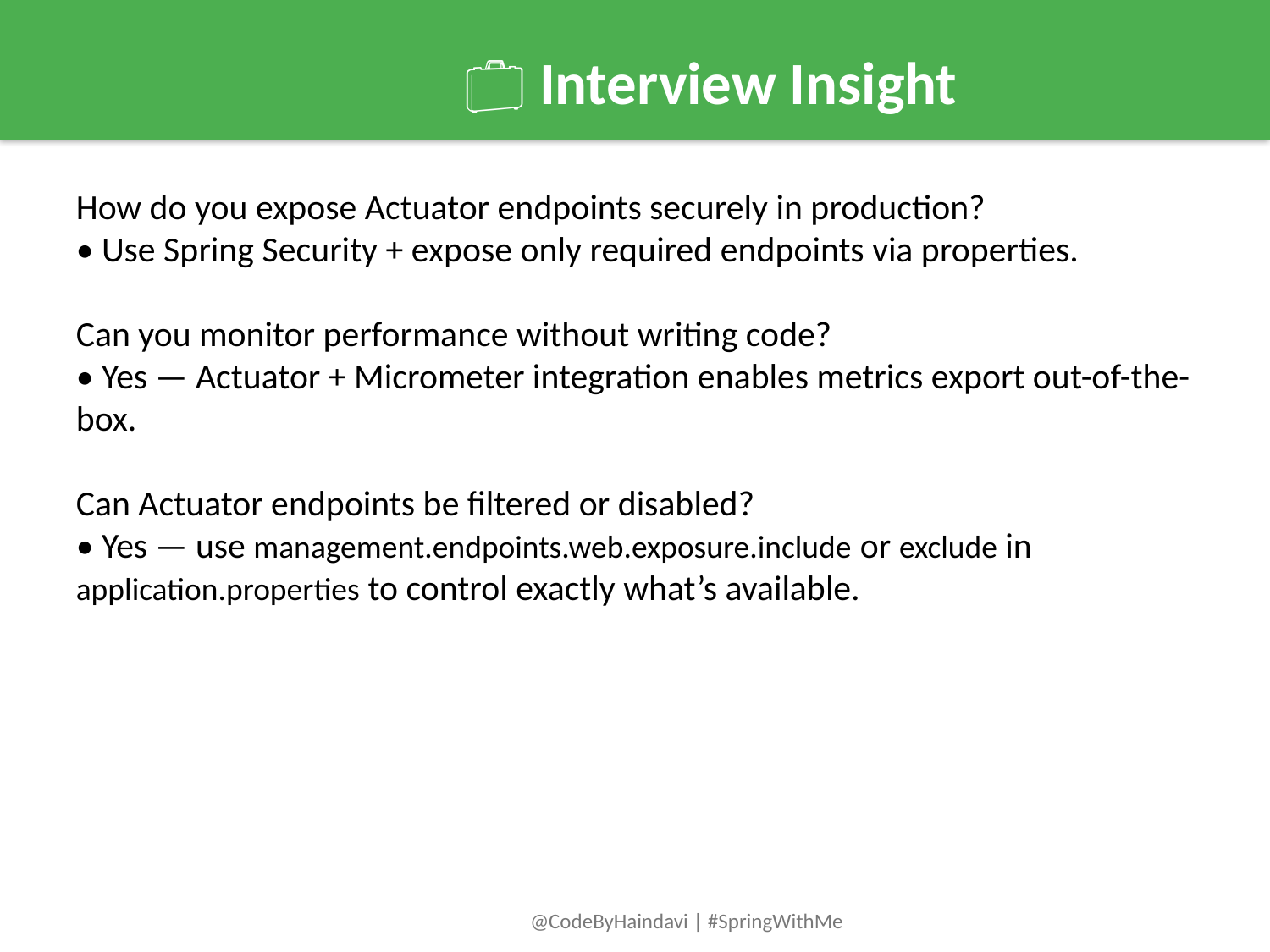

💼 Interview Insight
How do you expose Actuator endpoints securely in production?
• Use Spring Security + expose only required endpoints via properties.

Can you monitor performance without writing code?
• Yes — Actuator + Micrometer integration enables metrics export out-of-the-box.

Can Actuator endpoints be filtered or disabled?
• Yes — use management.endpoints.web.exposure.include or exclude in application.properties to control exactly what’s available.

@CodeByHaindavi | #SpringWithMe